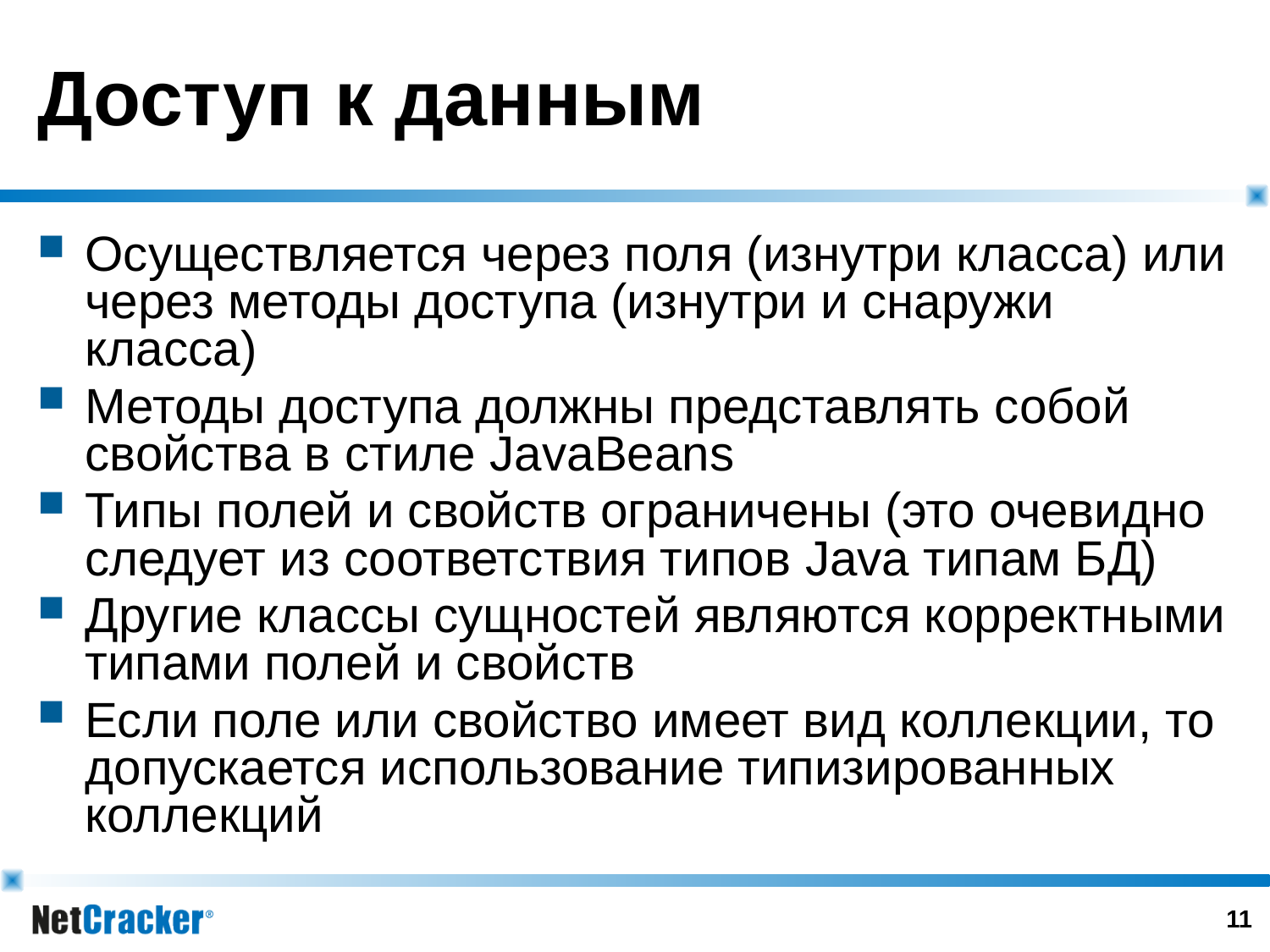

# Доступ к данным
Осуществляется через поля (изнутри класса) или через методы доступа (изнутри и снаружи класса)
Методы доступа должны представлять собой свойства в стиле JavaBeans
Типы полей и свойств ограничены (это очевидно следует из соответствия типов Java типам БД)
Другие классы сущностей являются корректными типами полей и свойств
Если поле или свойство имеет вид коллекции, то допускается использование типизированных коллекций
11